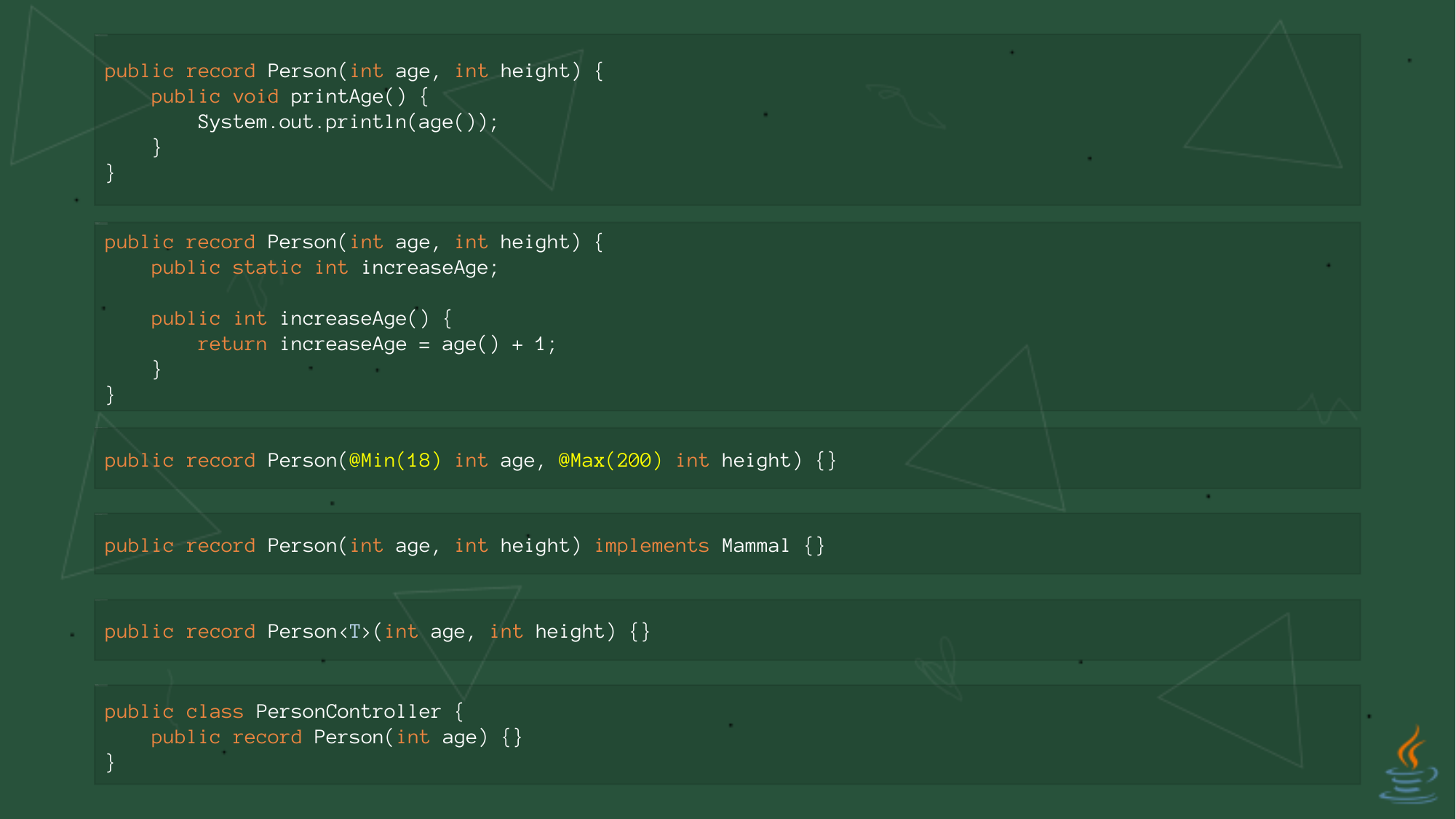

public record Person(int age, int height) {
    public void printAge() {
        System.out.println(age());
    }
}
public record Person(int age, int height) {
    public static int increaseAge;

    public int increaseAge() {
        return increaseAge = age() + 1;
    }
}
public record Person(@Min(18) int age, @Max(200) int height) {}
public record Person(int age, int height) implements Mammal {}
public record Person<T>(int age, int height) {}
public class PersonController {
    public record Person(int age) {}
}